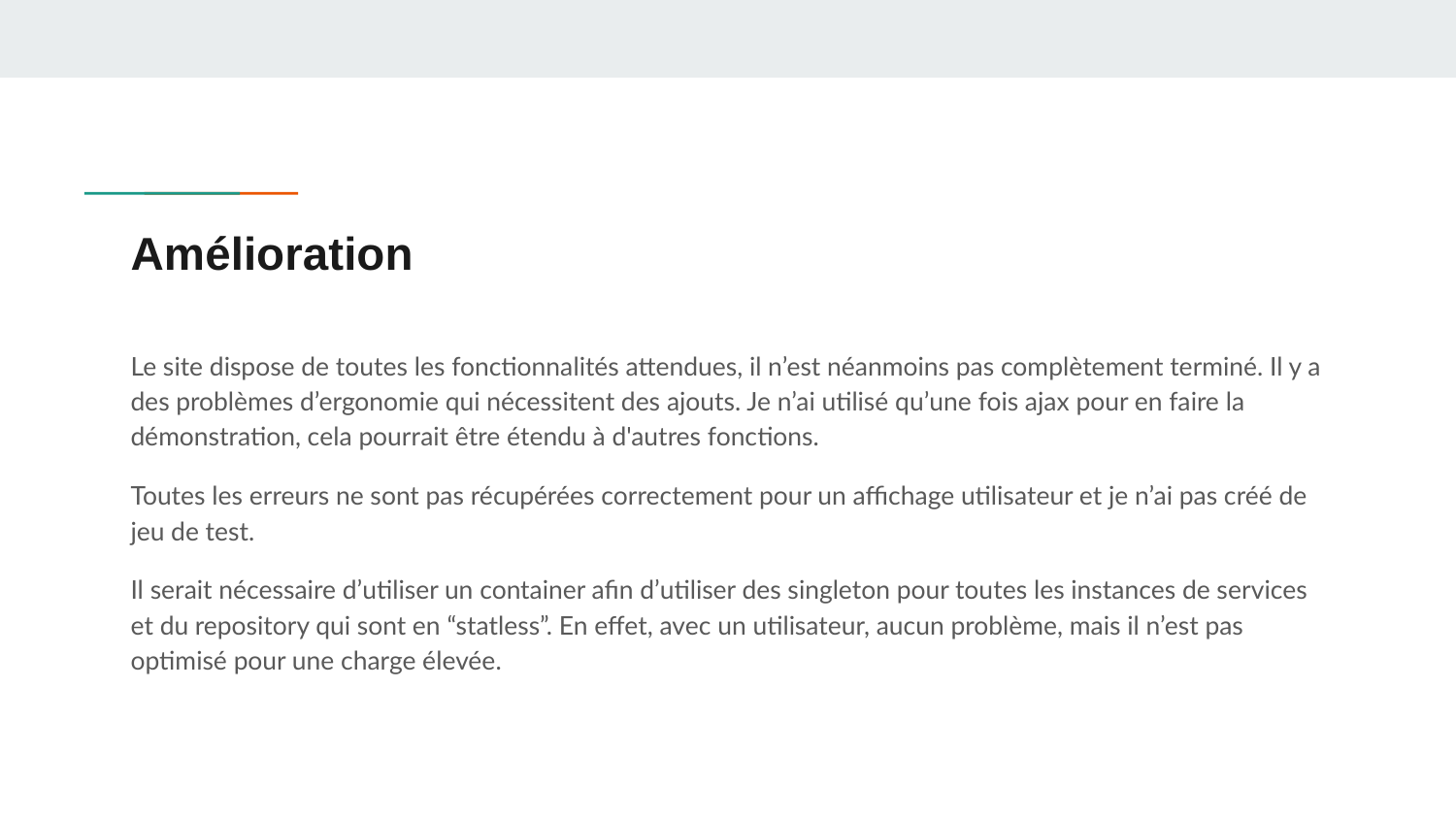

# Amélioration
Le site dispose de toutes les fonctionnalités attendues, il n’est néanmoins pas complètement terminé. Il y a des problèmes d’ergonomie qui nécessitent des ajouts. Je n’ai utilisé qu’une fois ajax pour en faire la démonstration, cela pourrait être étendu à d'autres fonctions.
Toutes les erreurs ne sont pas récupérées correctement pour un affichage utilisateur et je n’ai pas créé de jeu de test.
Il serait nécessaire d’utiliser un container afin d’utiliser des singleton pour toutes les instances de services et du repository qui sont en “statless”. En effet, avec un utilisateur, aucun problème, mais il n’est pas optimisé pour une charge élevée.